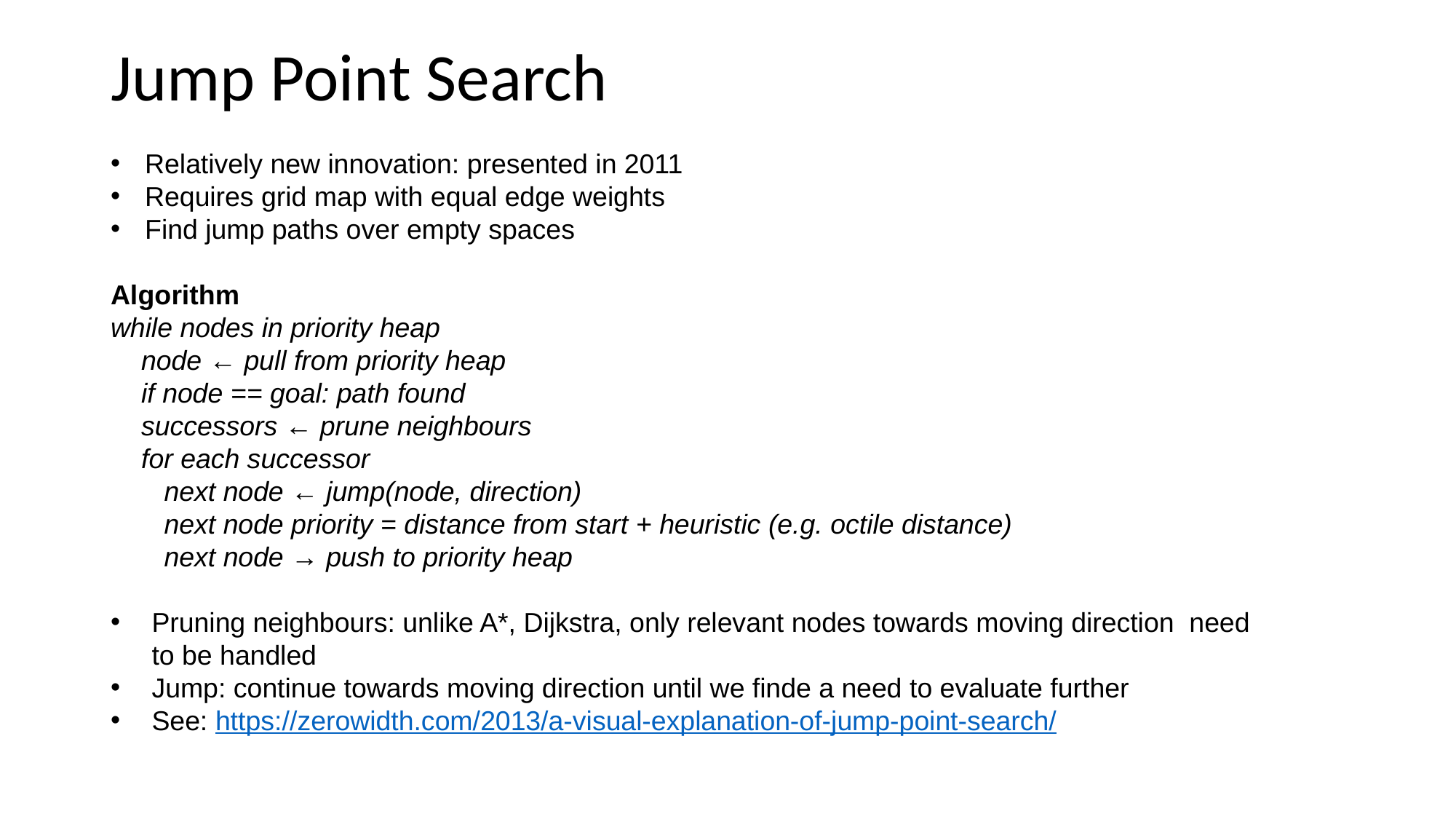

# Jump Point Search
Relatively new innovation: presented in 2011
Requires grid map with equal edge weights
Find jump paths over empty spaces

Algorithm
while nodes in priority heap
    node ← pull from priority heap
    if node == goal: path found
    successors ← prune neighbours
    for each successor
       next node ← jump(node, direction)
       next node priority = distance from start + heuristic (e.g. octile distance)
       next node → push to priority heap

Pruning neighbours: unlike A*, Dijkstra, only relevant nodes towards moving direction  need to be handled
Jump: continue towards moving direction until we finde a need to evaluate further
See: https://zerowidth.com/2013/a-visual-explanation-of-jump-point-search/